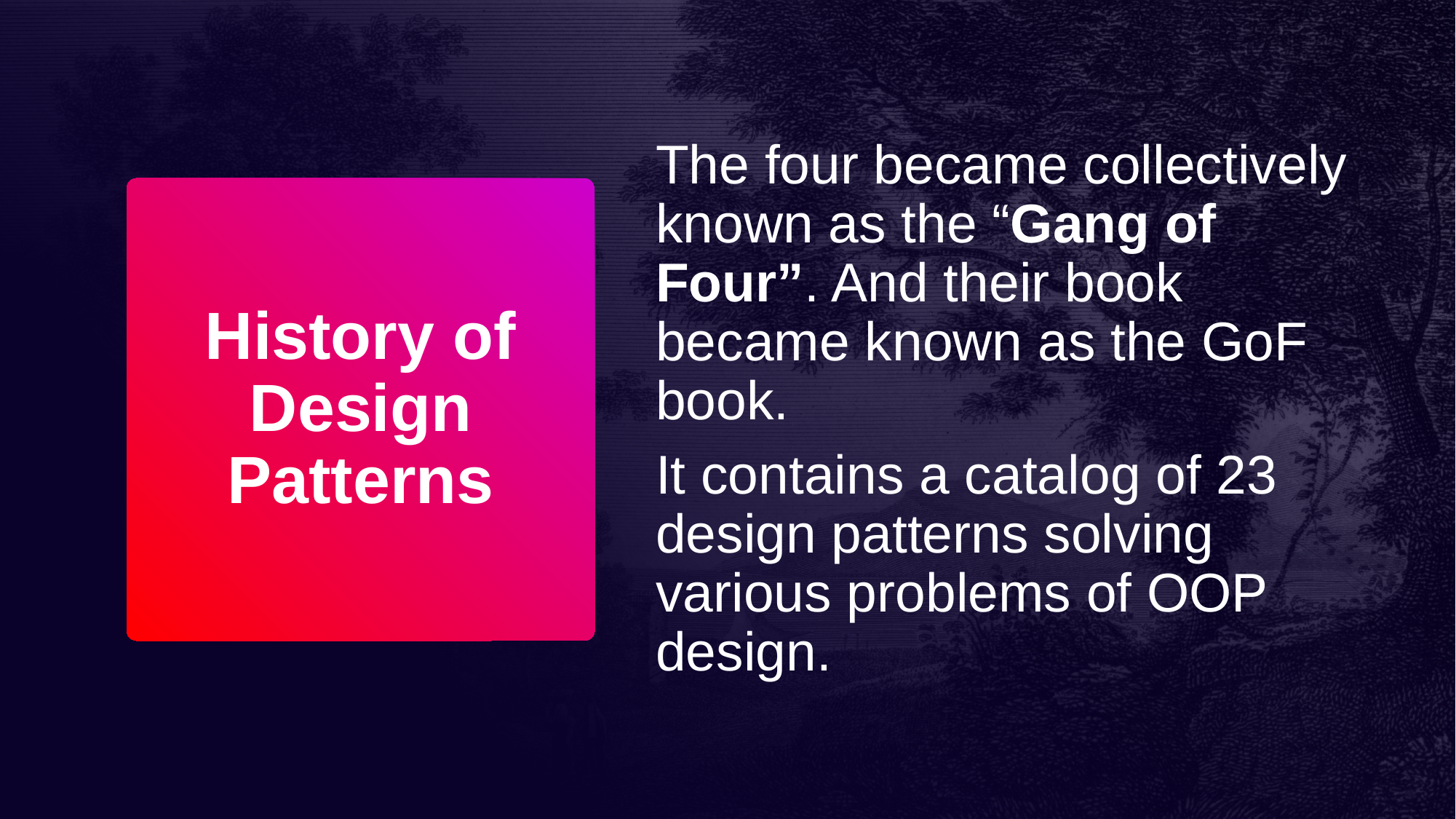

The four became collectively known as the “Gang of Four”. And their book became known as the GoF book.
It contains a catalog of 23 design patterns solving various problems of OOP design.
# History of Design Patterns